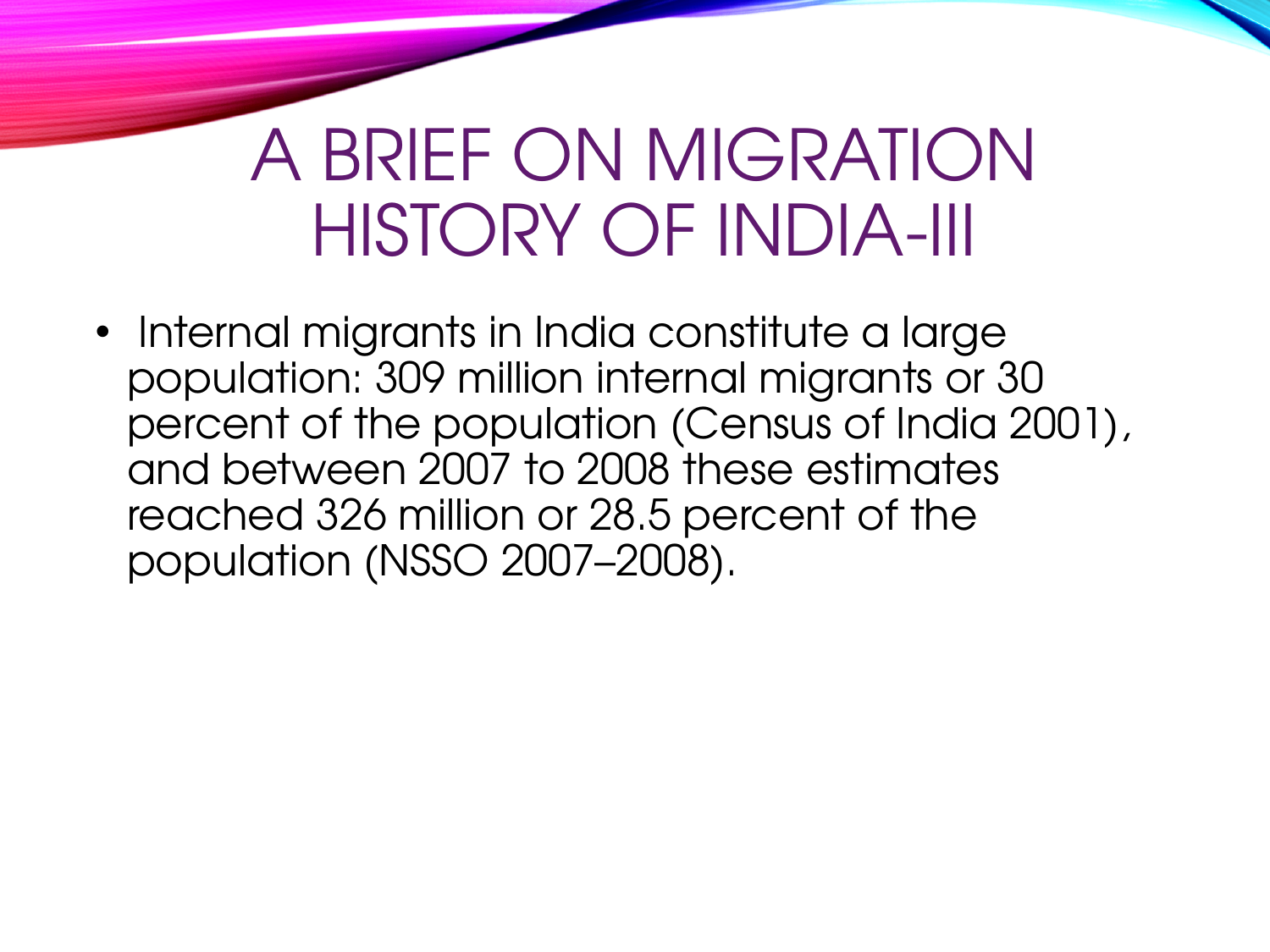

# A BRIEF ON MIGRATION HISTORY OF INDIA-III
 Internal migrants in India constitute a large population: 309 million internal migrants or 30 percent of the population (Census of India 2001), and between 2007 to 2008 these estimates reached 326 million or 28.5 percent of the population (NSSO 2007–2008).